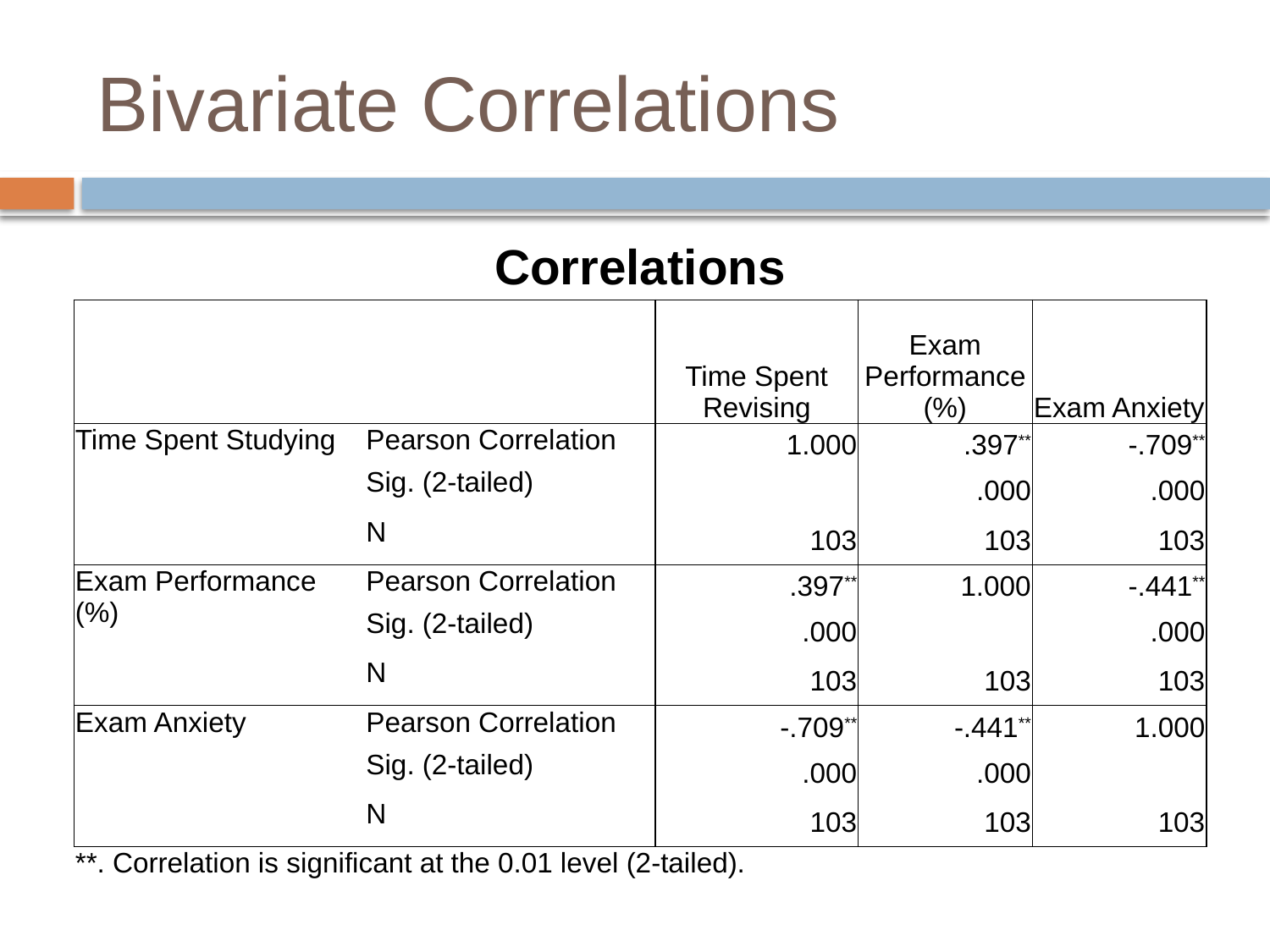

# Bivariate Correlations
| Correlations |  |  |  |  |
| --- | --- | --- | --- | --- |
|  |  | Time Spent Revising | Exam Performance (%) | Exam Anxiety |
| Time Spent Studying | Pearson Correlation | 1.000 | .397\*\* | -.709\*\* |
|  | Sig. (2-tailed) |  | .000 | .000 |
|  | N | 103 | 103 | 103 |
| Exam Performance (%) | Pearson Correlation | .397\*\* | 1.000 | -.441\*\* |
|  | Sig. (2-tailed) | .000 |  | .000 |
|  | N | 103 | 103 | 103 |
| Exam Anxiety | Pearson Correlation | -.709\*\* | -.441\*\* | 1.000 |
|  | Sig. (2-tailed) | .000 | .000 |  |
|  | N | 103 | 103 | 103 |
| \*\*. Correlation is significant at the 0.01 level (2-tailed). |  |  |  |  |